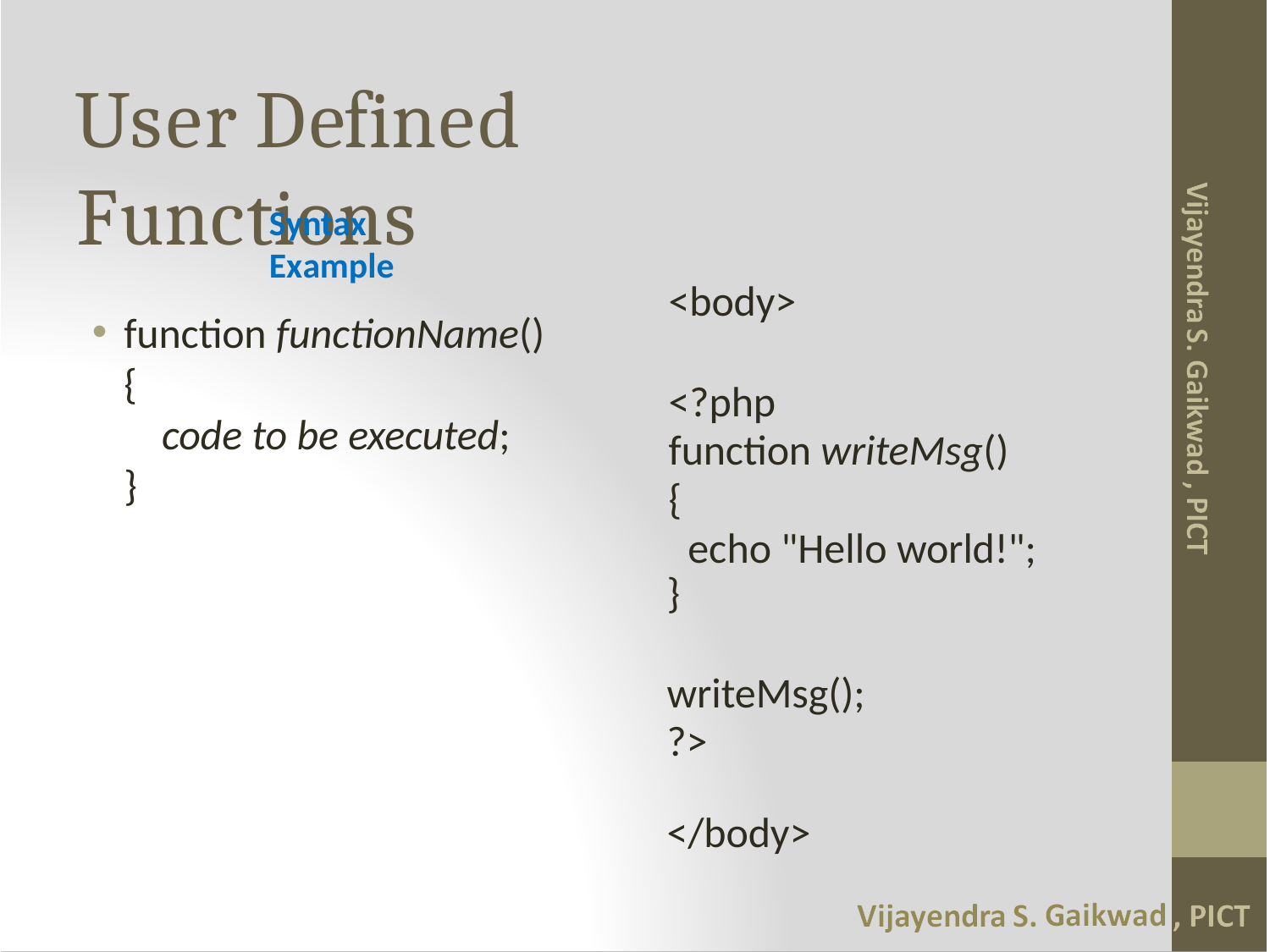

# User Defined Functions
Syntax	Example
<body>

<?php
function writeMsg()
{
  echo "Hello world!";
}

writeMsg();
?>

</body>

function functionName()
{
code to be executed;
}